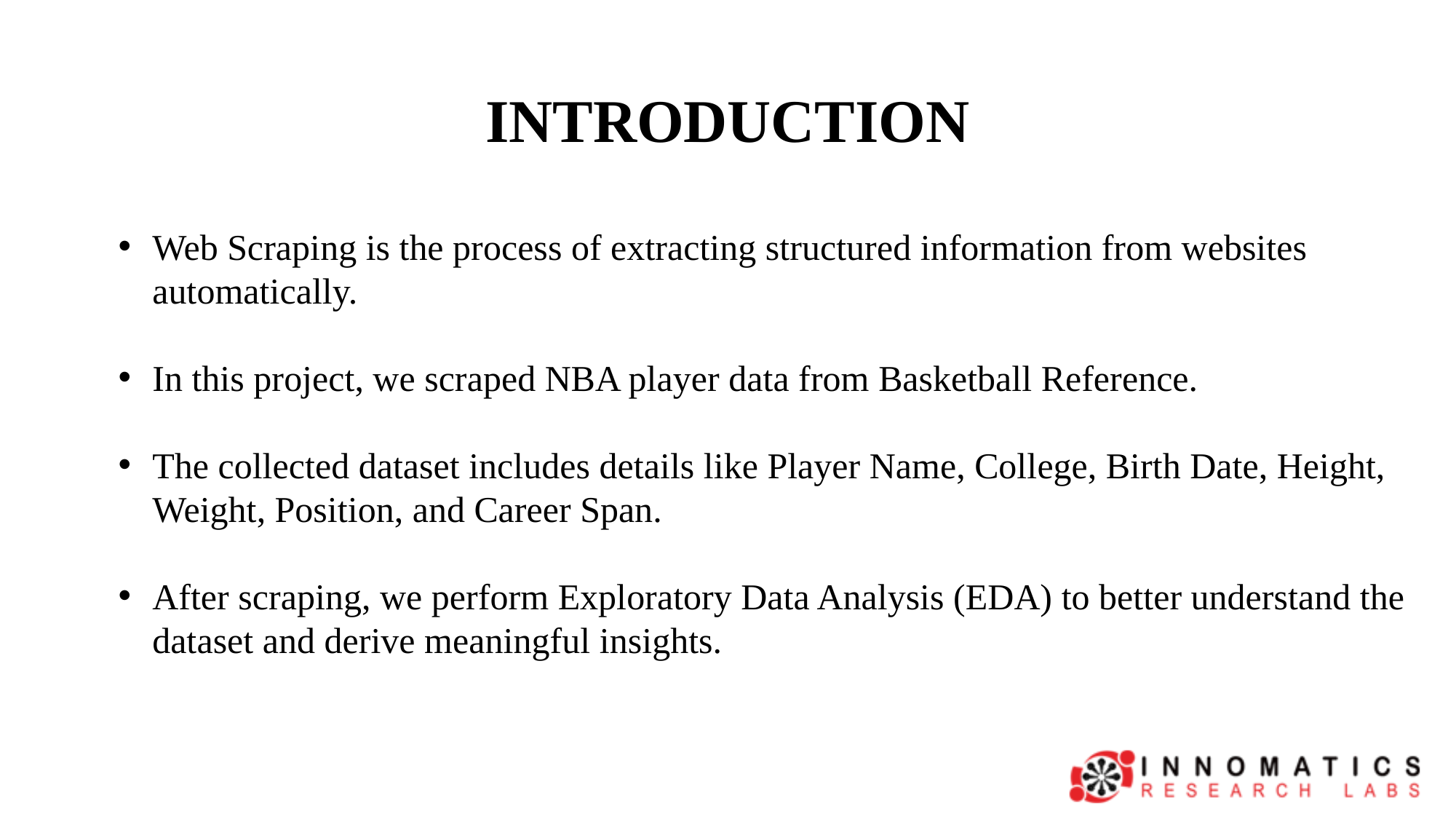

# INTRODUCTION

Web Scraping is the process of extracting structured information from websites automatically.

In this project, we scraped NBA player data from Basketball Reference.

The collected dataset includes details like Player Name, College, Birth Date, Height, Weight, Position, and Career Span.

After scraping, we perform Exploratory Data Analysis (EDA) to better understand the dataset and derive meaningful insights.